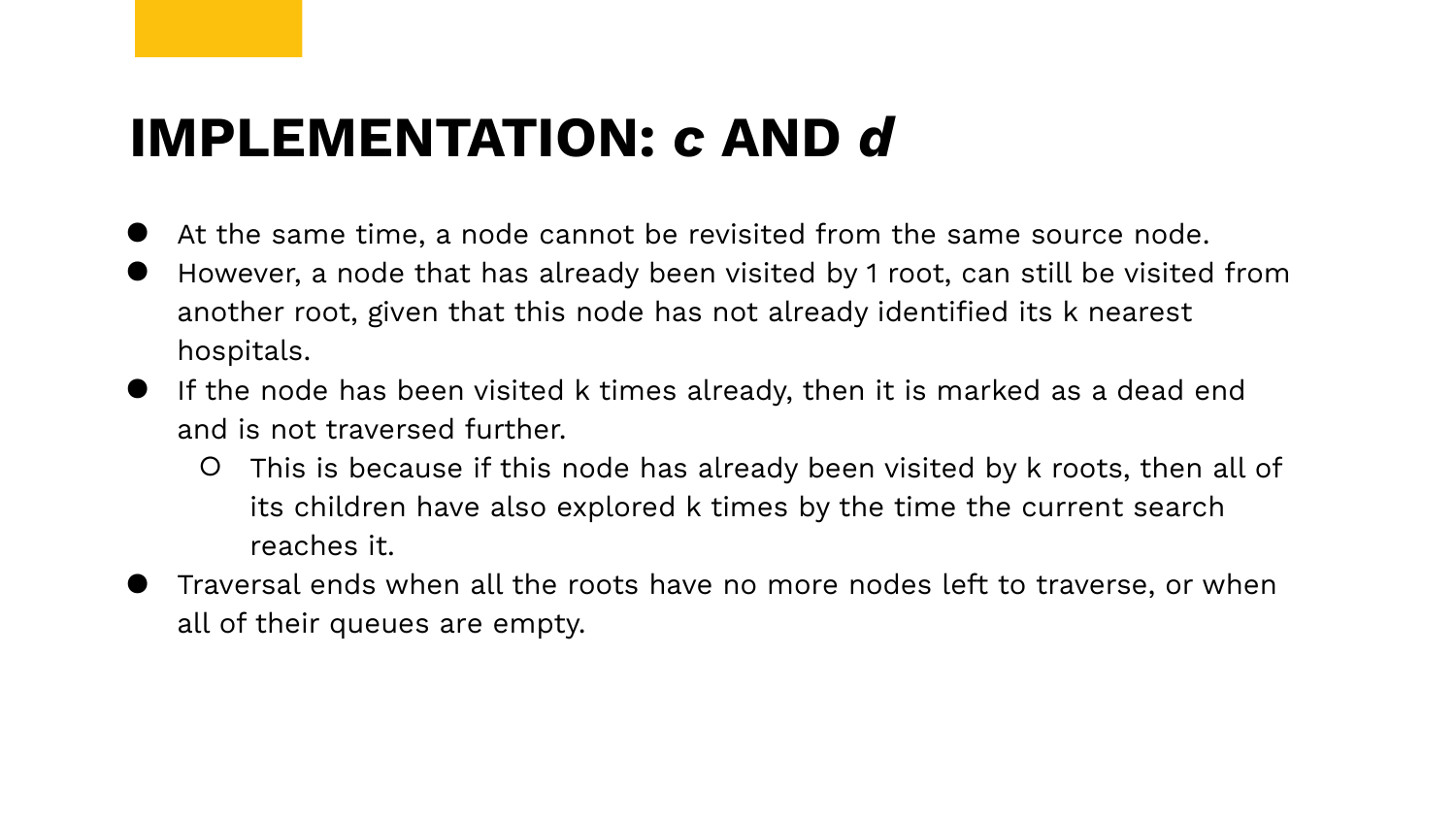

# IMPLEMENTATION: c AND d
At the same time, a node cannot be revisited from the same source node.
However, a node that has already been visited by 1 root, can still be visited from another root, given that this node has not already identified its k nearest hospitals.
If the node has been visited k times already, then it is marked as a dead end and is not traversed further.
This is because if this node has already been visited by k roots, then all of its children have also explored k times by the time the current search reaches it.
Traversal ends when all the roots have no more nodes left to traverse, or when all of their queues are empty.